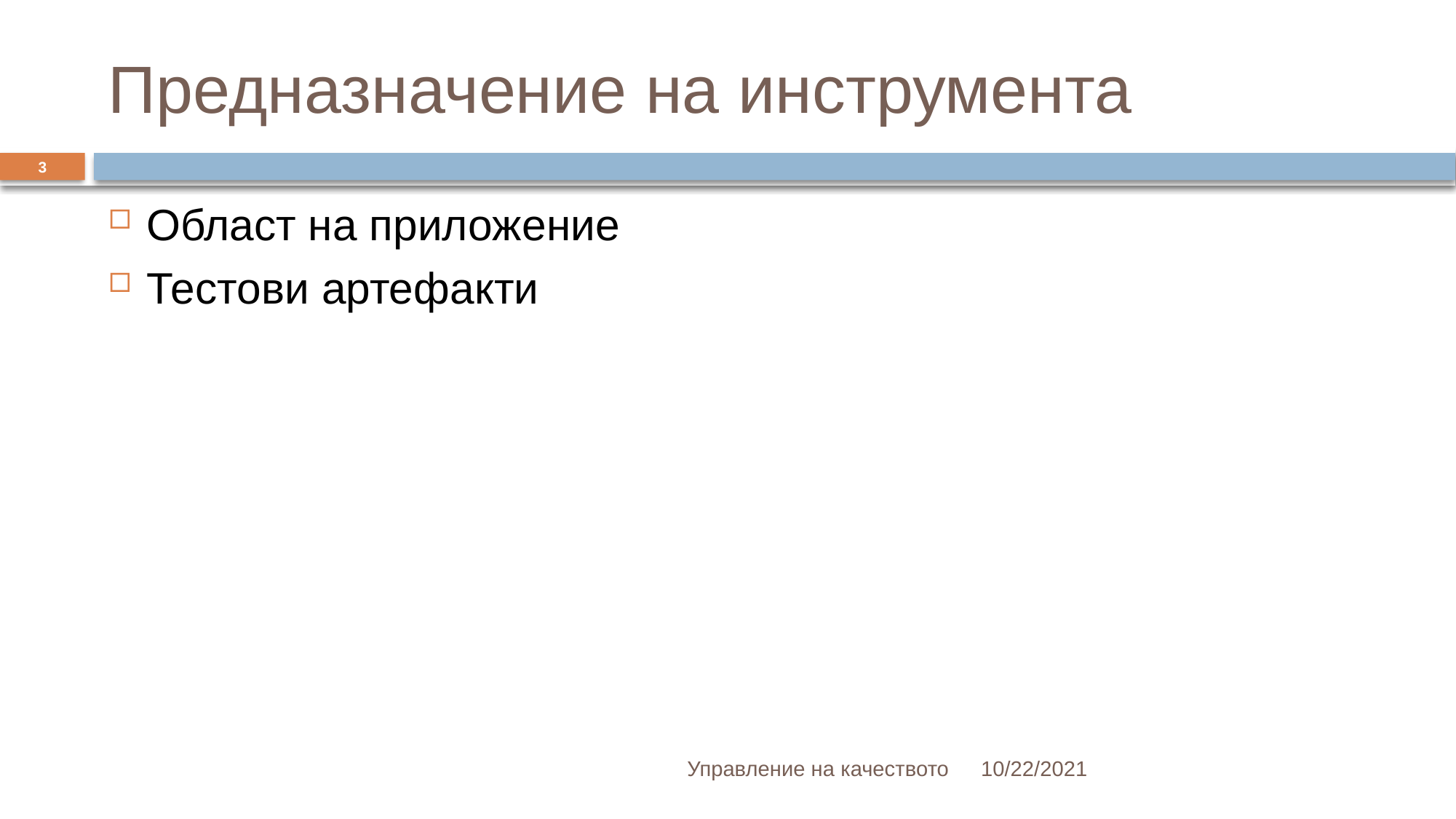

# Предназначение на инструмента
3
Област на приложение
Тестови артефакти
Управление на качеството
10/22/2021